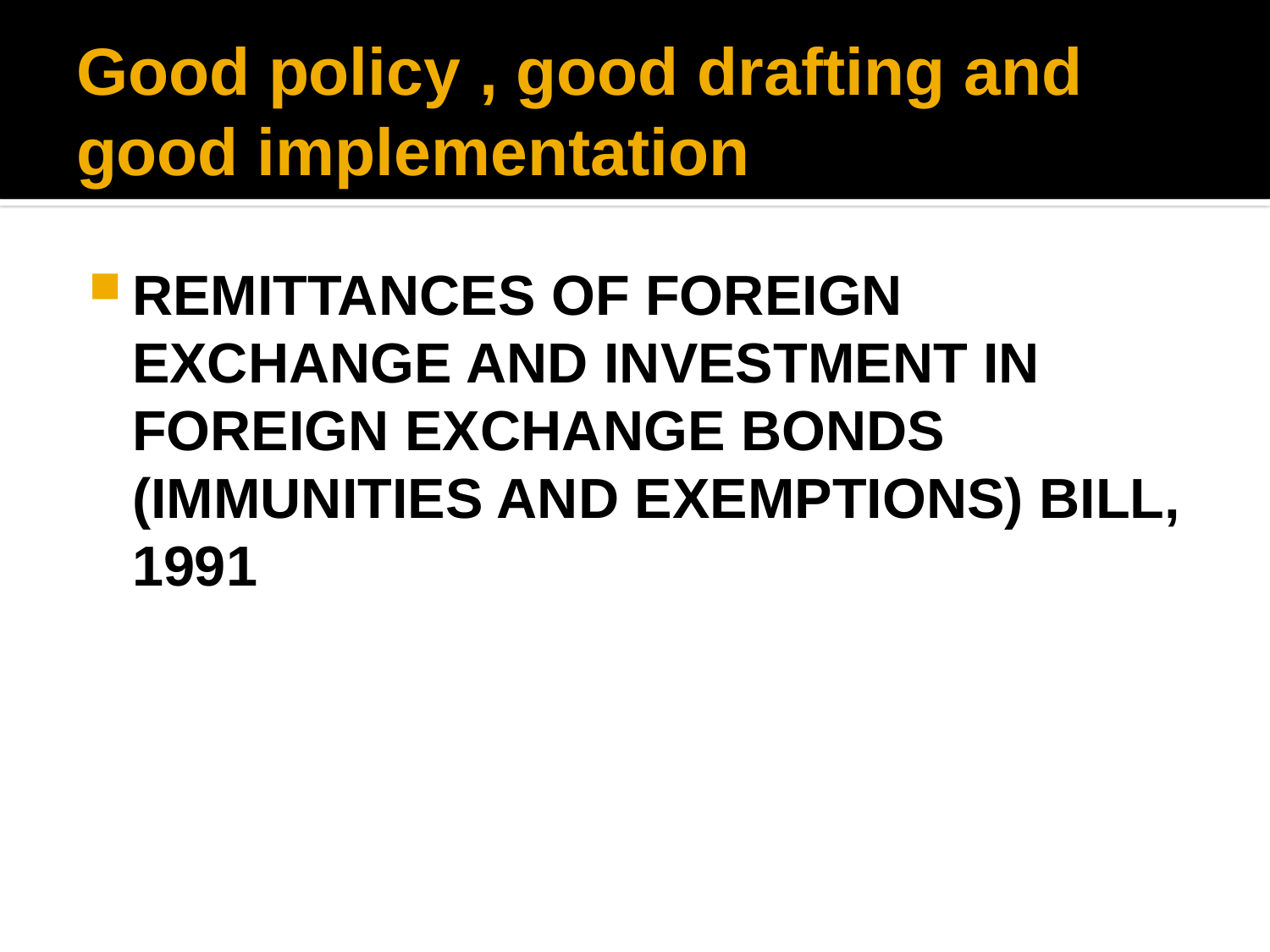

# Good policy , good drafting and good implementation
REMITTANCES OF FOREIGN EXCHANGE AND INVESTMENT IN FOREIGN EXCHANGE BONDS (IMMUNITIES AND EXEMPTIONS) BILL, 1991